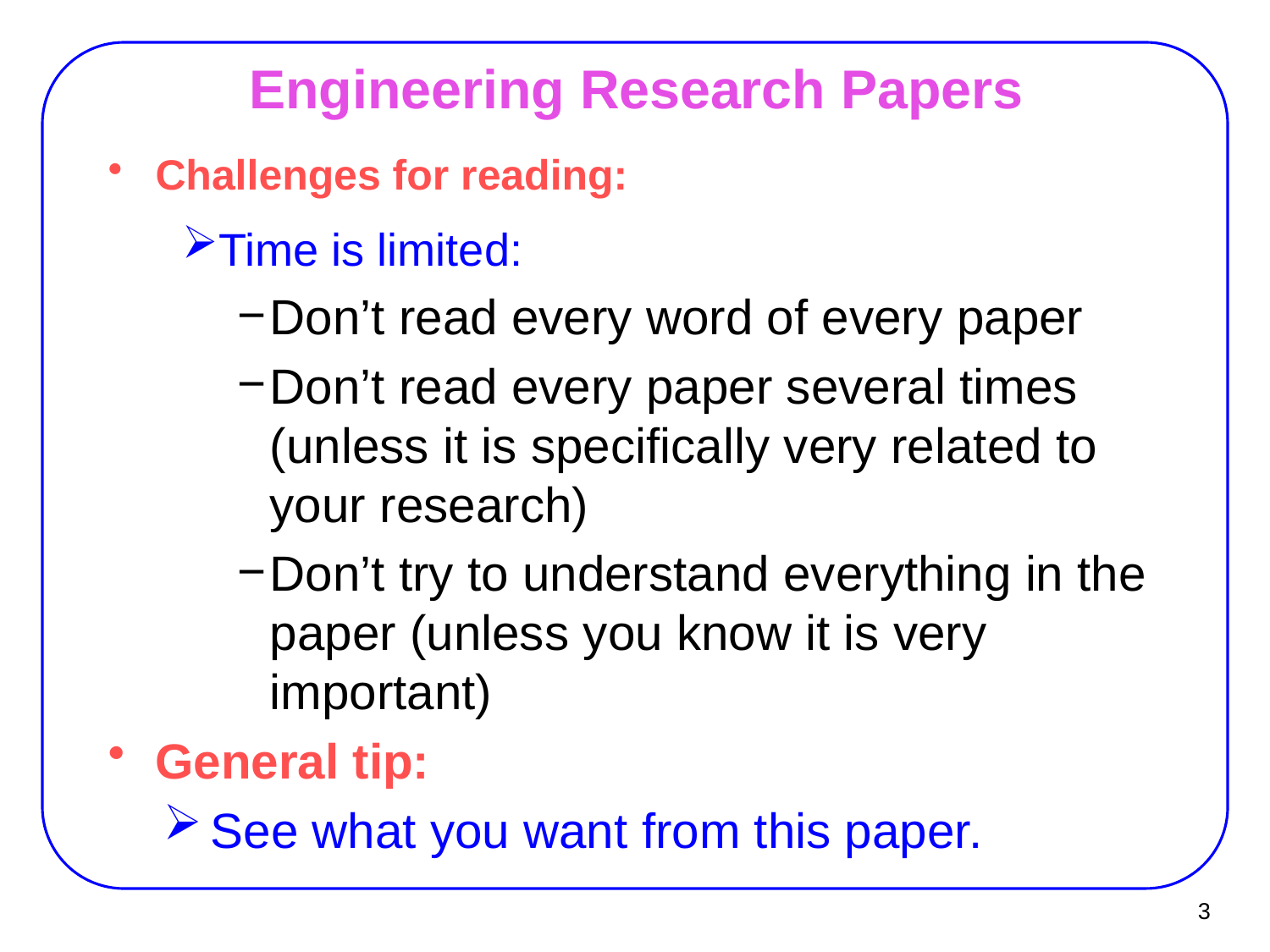

Engineering Research Papers
Challenges for reading:

Time is limited:
Don’t read every word of every paper
Don’t read every paper several times (unless it is specifically very related to your research)
Don’t try to understand everything in the paper (unless you know it is very important)
General tip:
See what you want from this paper.
3